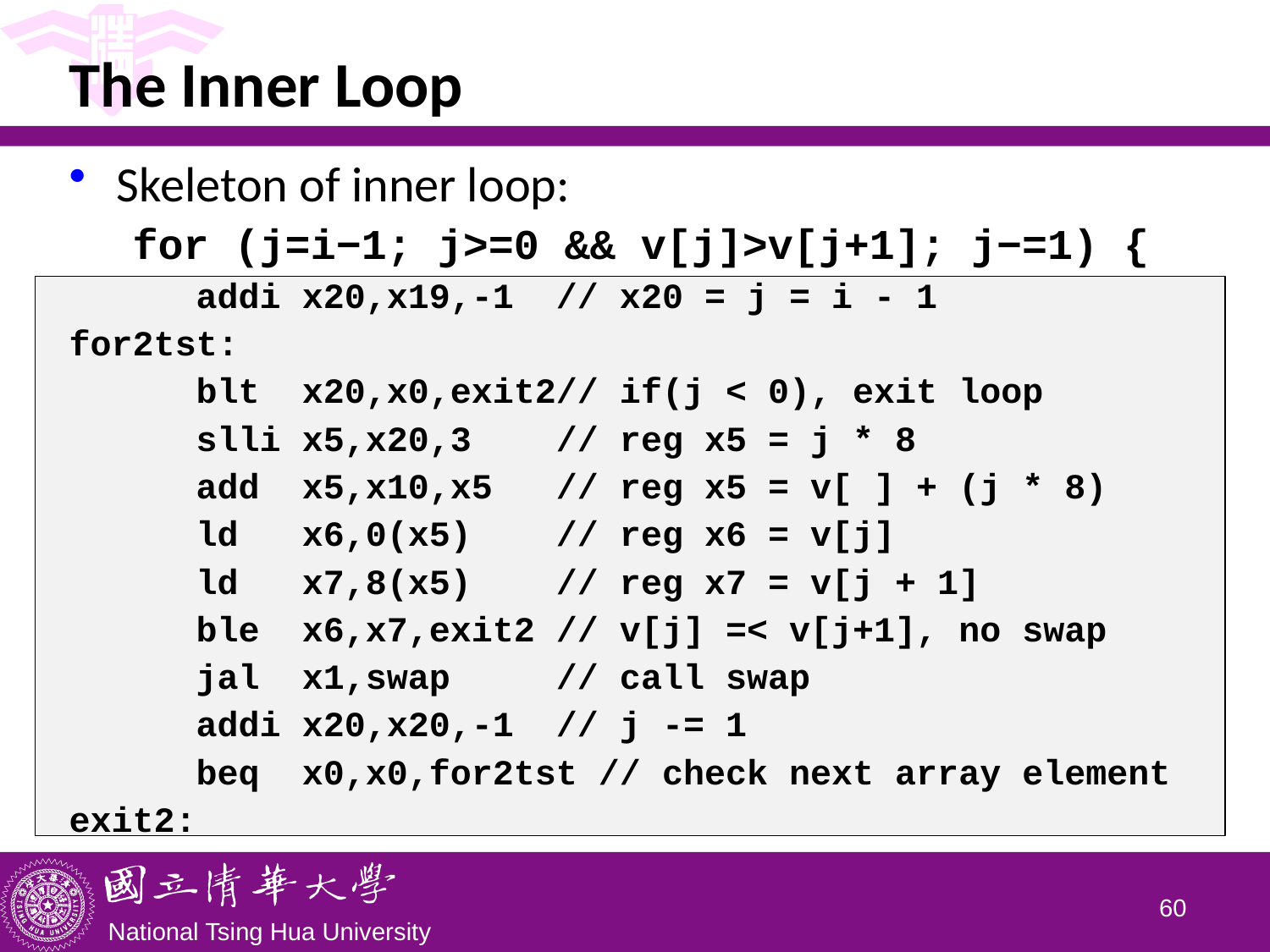

# The Inner Loop
Skeleton of inner loop:
for (j=i−1; j>=0 && v[j]>v[j+1]; j−=1) {
	addi x20,x19,-1  // x20 = j = i - 1
for2tst:
	blt  x20,x0,exit2// if(j < 0), exit loop
	slli x5,x20,3    // reg x5 = j * 8
	add  x5,x10,x5   // reg x5 = v[ ] + (j * 8)
	ld   x6,0(x5)    // reg x6 = v[j]
	ld   x7,8(x5)    // reg x7 = v[j + 1]
	ble  x6,x7,exit2 // v[j] =< v[j+1], no swap
	jal  x1,swap     // call swap
	addi x20,x20,-1  // j -= 1
	beq  x0,x0,for2tst // check next array element
exit2:

60